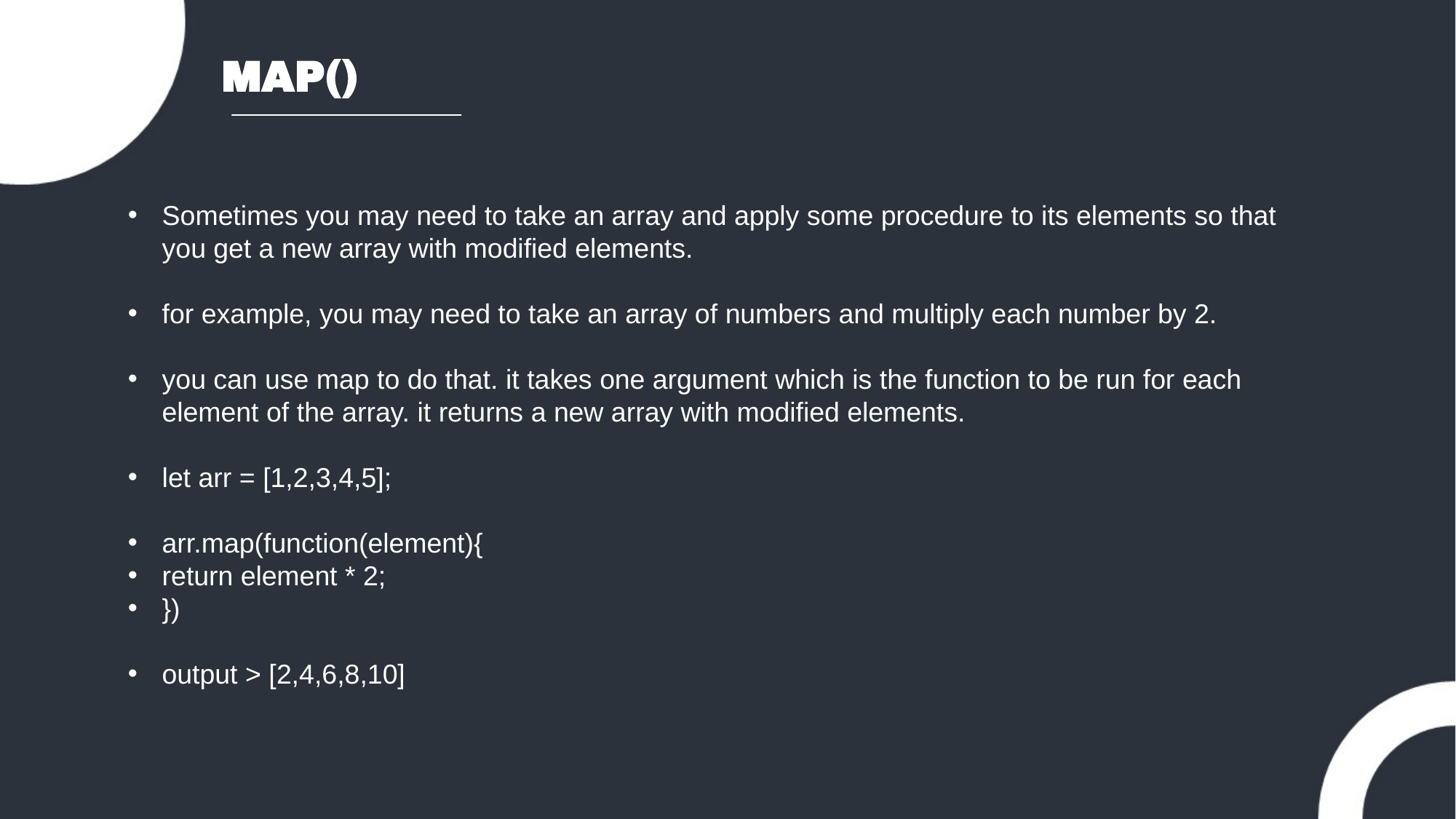

MAP()
Sometimes you may need to take an array and apply some procedure to its elements so that you get a new array with modified elements.

for example, you may need to take an array of numbers and multiply each number by 2.

you can use map to do that. it takes one argument which is the function to be run for each element of the array. it returns a new array with modified elements.

let arr = [1,2,3,4,5];

arr.map(function(element){
return element * 2;
})

output > [2,4,6,8,10]